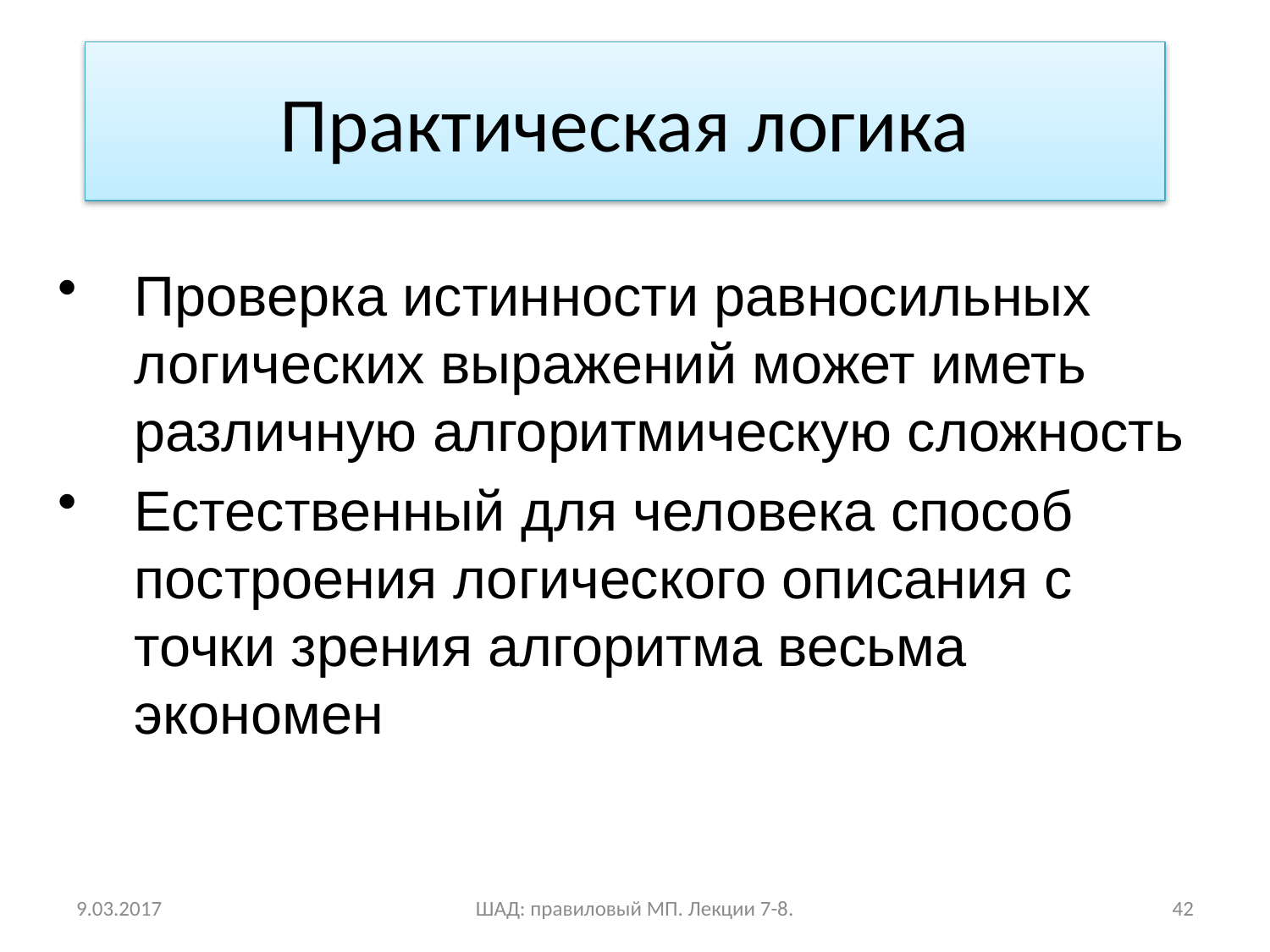

# Практическая логика
Проверка истинности равносильных логических выражений может иметь различную алгоритмическую сложность
Естественный для человека способ построения логического описания с точки зрения алгоритма весьма экономен
9.03.2017
ШАД: правиловый МП. Лекции 7-8.
42